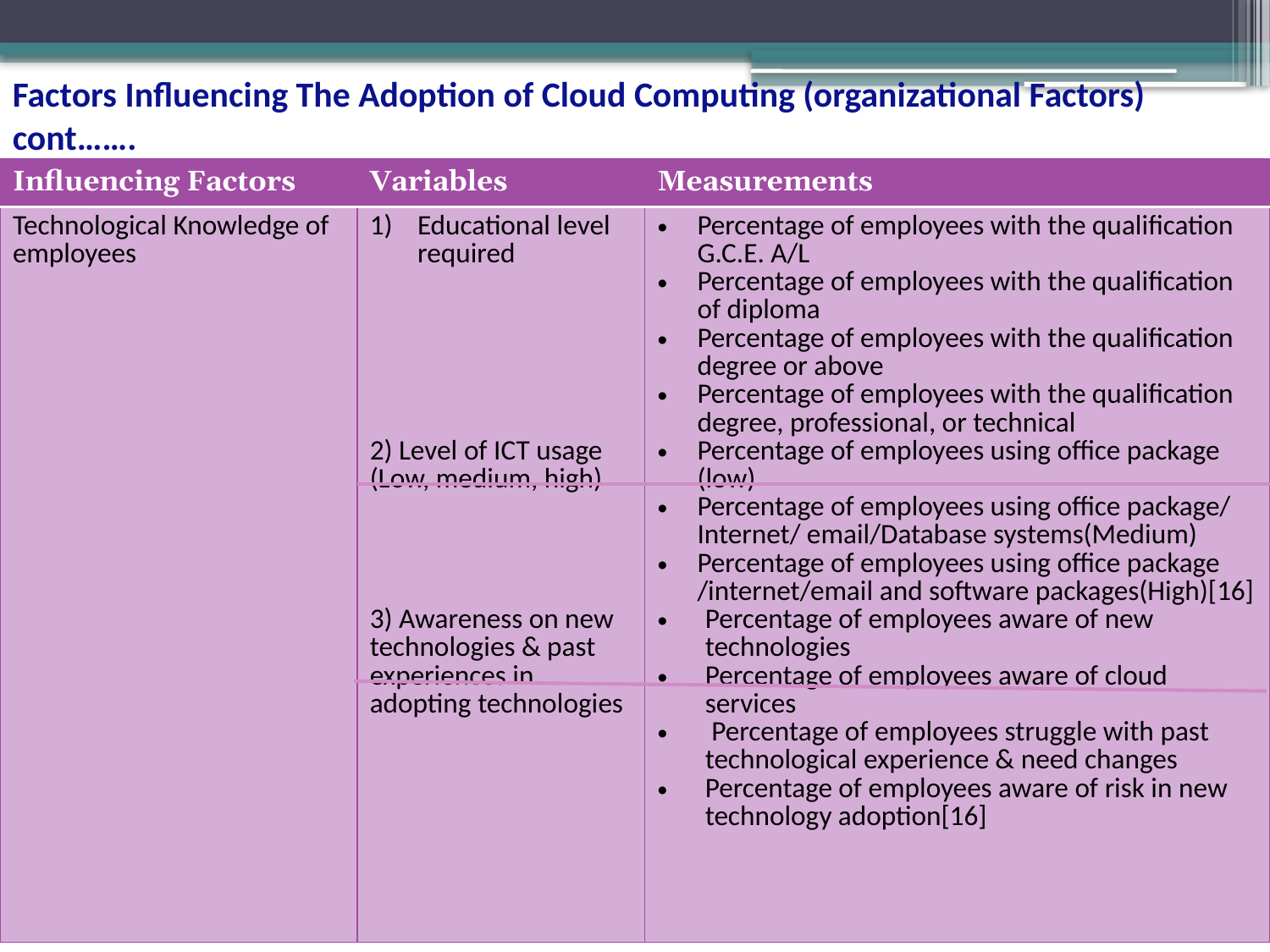

# Factors Influencing The Adoption of Cloud Computing (organizational Factors) cont…….
| Influencing Factors | Variables | Measurements |
| --- | --- | --- |
| Technological Knowledge of employees | Educational level required 2) Level of ICT usage (Low, medium, high) 3) Awareness on new technologies & past experiences in adopting technologies | Percentage of employees with the qualification G.C.E. A/L Percentage of employees with the qualification of diploma Percentage of employees with the qualification degree or above Percentage of employees with the qualification degree, professional, or technical Percentage of employees using office package (low) Percentage of employees using office package/ Internet/ email/Database systems(Medium) Percentage of employees using office package /internet/email and software packages(High)[16] Percentage of employees aware of new technologies Percentage of employees aware of cloud services Percentage of employees struggle with past technological experience & need changes Percentage of employees aware of risk in new technology adoption[16] |